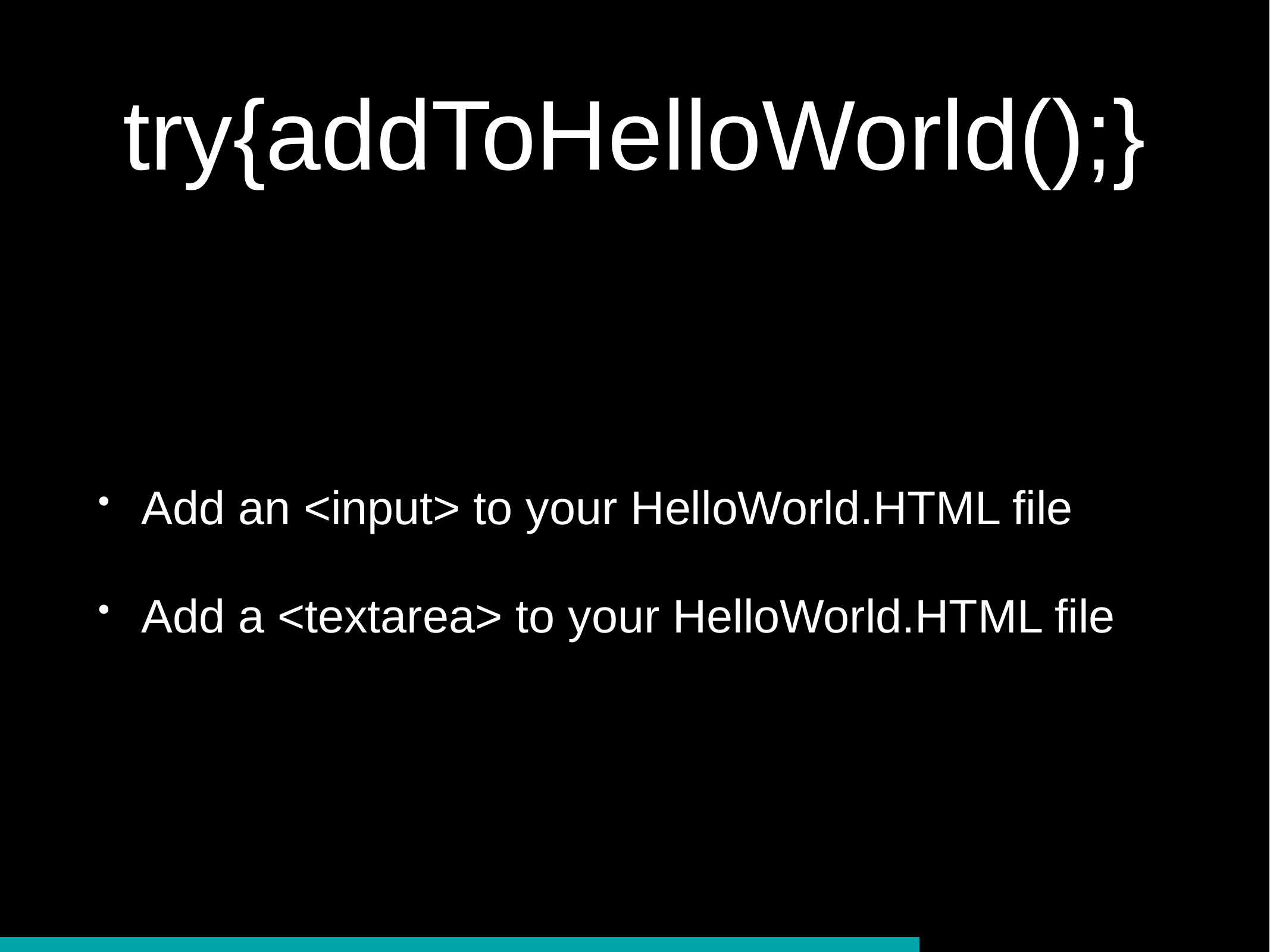

# try{addToHelloWorld();}
Add an <input> to your HelloWorld.HTML file
Add a <textarea> to your HelloWorld.HTML file